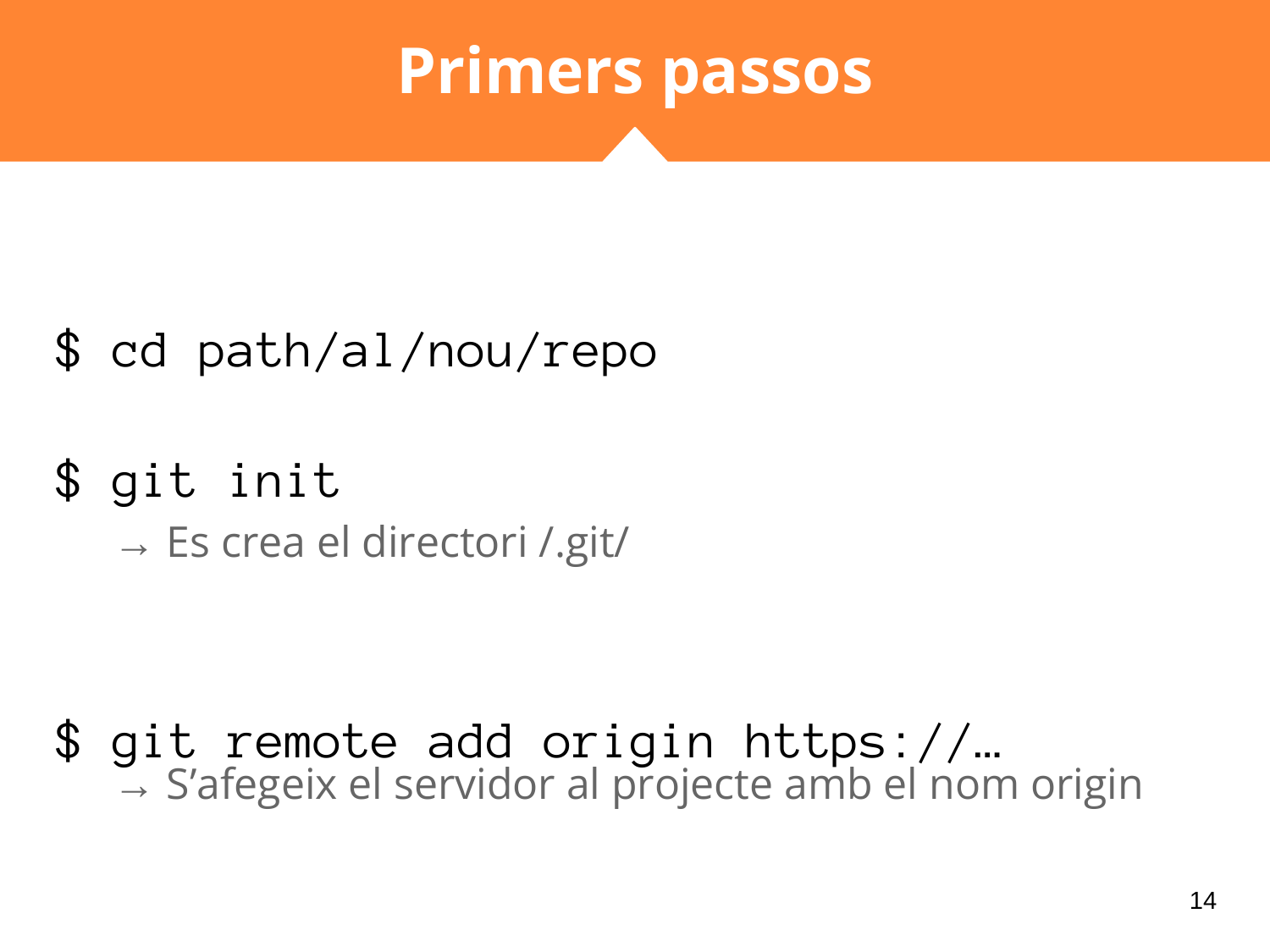

# Primers passos

$ cd path/al/nou/repo
$ git init

$ git remote add origin https://…
→ Es crea el directori /.git/
→ S’afegeix el servidor al projecte amb el nom origin
14
14